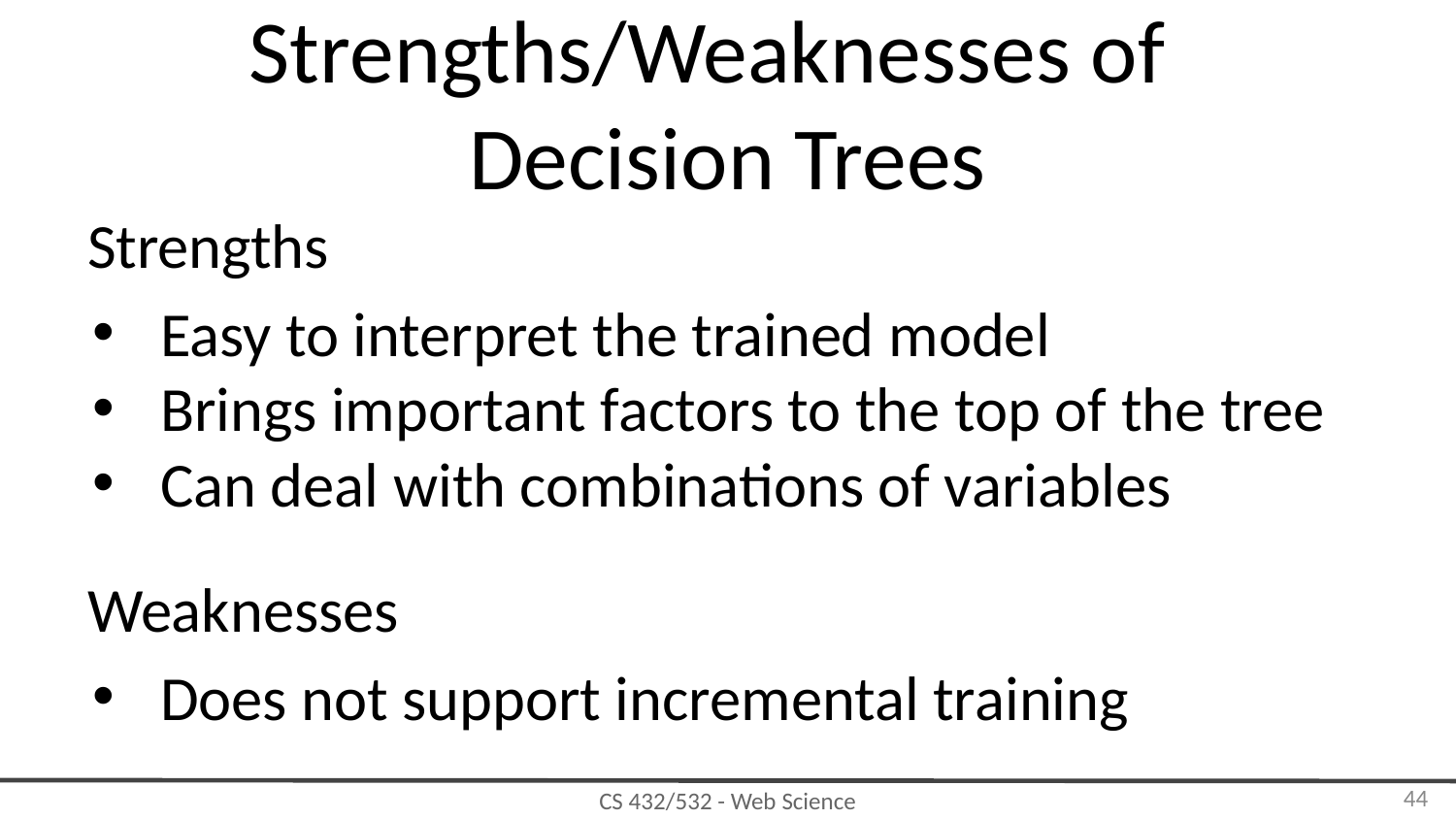

# Strengths/Weaknesses of
Decision Trees
Strengths
Easy to interpret the trained model
Brings important factors to the top of the tree
Can deal with combinations of variables

Weaknesses
Does not support incremental training
44